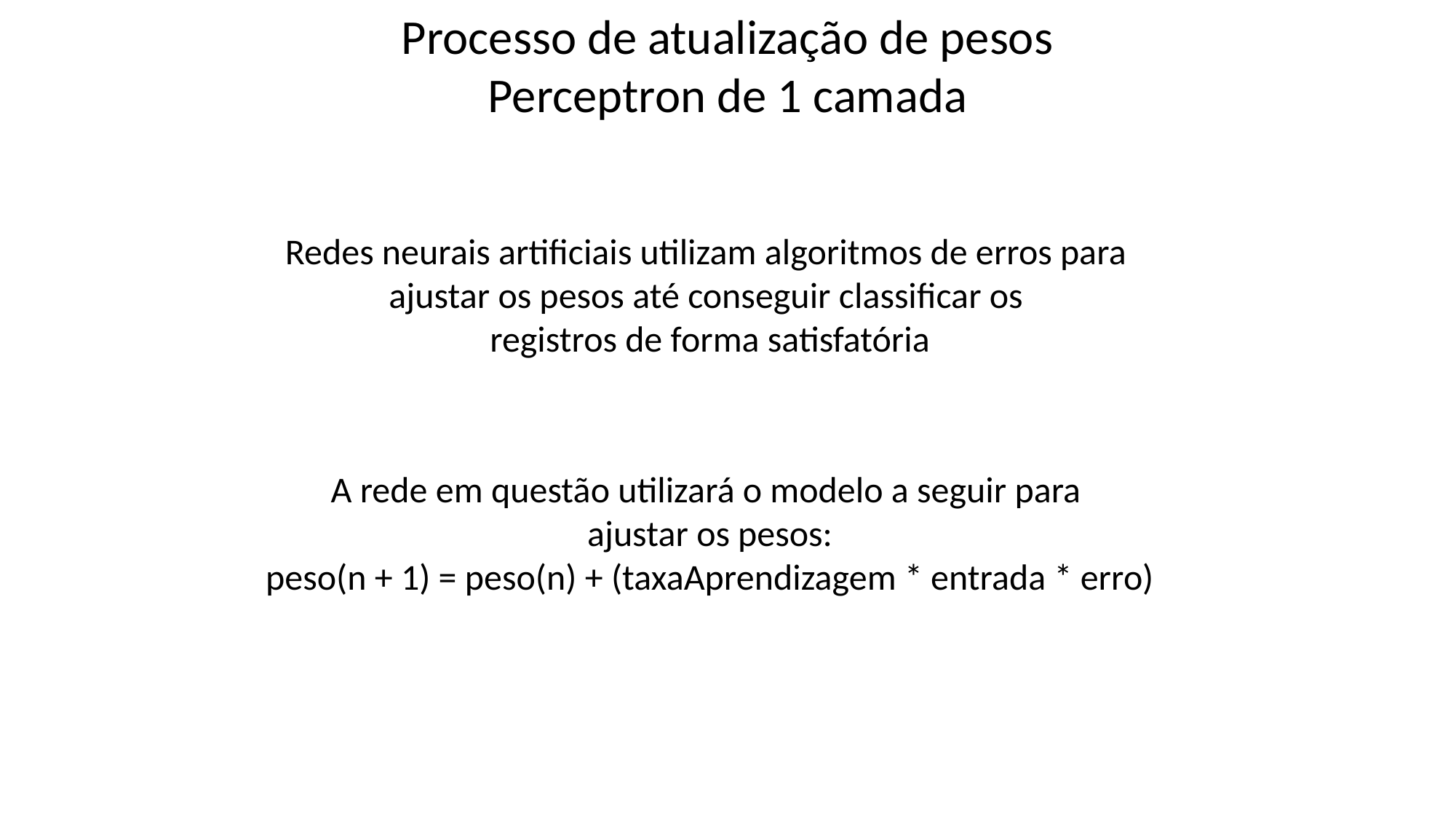

Processo de atualização de pesos
Perceptron de 1 camada
Redes neurais artificiais utilizam algoritmos de erros para
ajustar os pesos até conseguir classificar os
registros de forma satisfatória
A rede em questão utilizará o modelo a seguir para
ajustar os pesos:
peso(n + 1) = peso(n) + (taxaAprendizagem * entrada * erro)